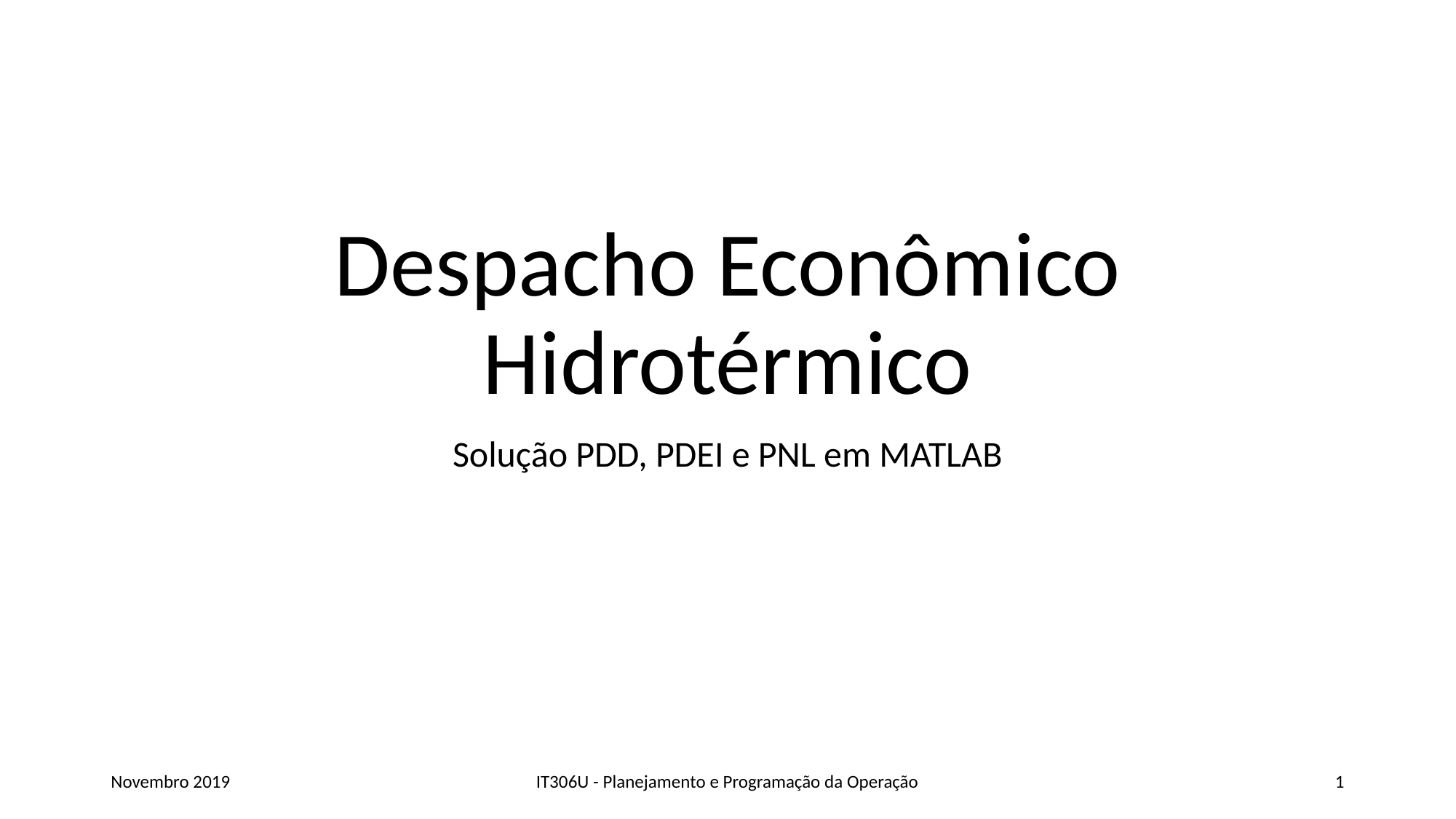

# Despacho Econômico Hidrotérmico
Solução PDD, PDEI e PNL em MATLAB
Novembro 2019
IT306U - Planejamento e Programação da Operação
1